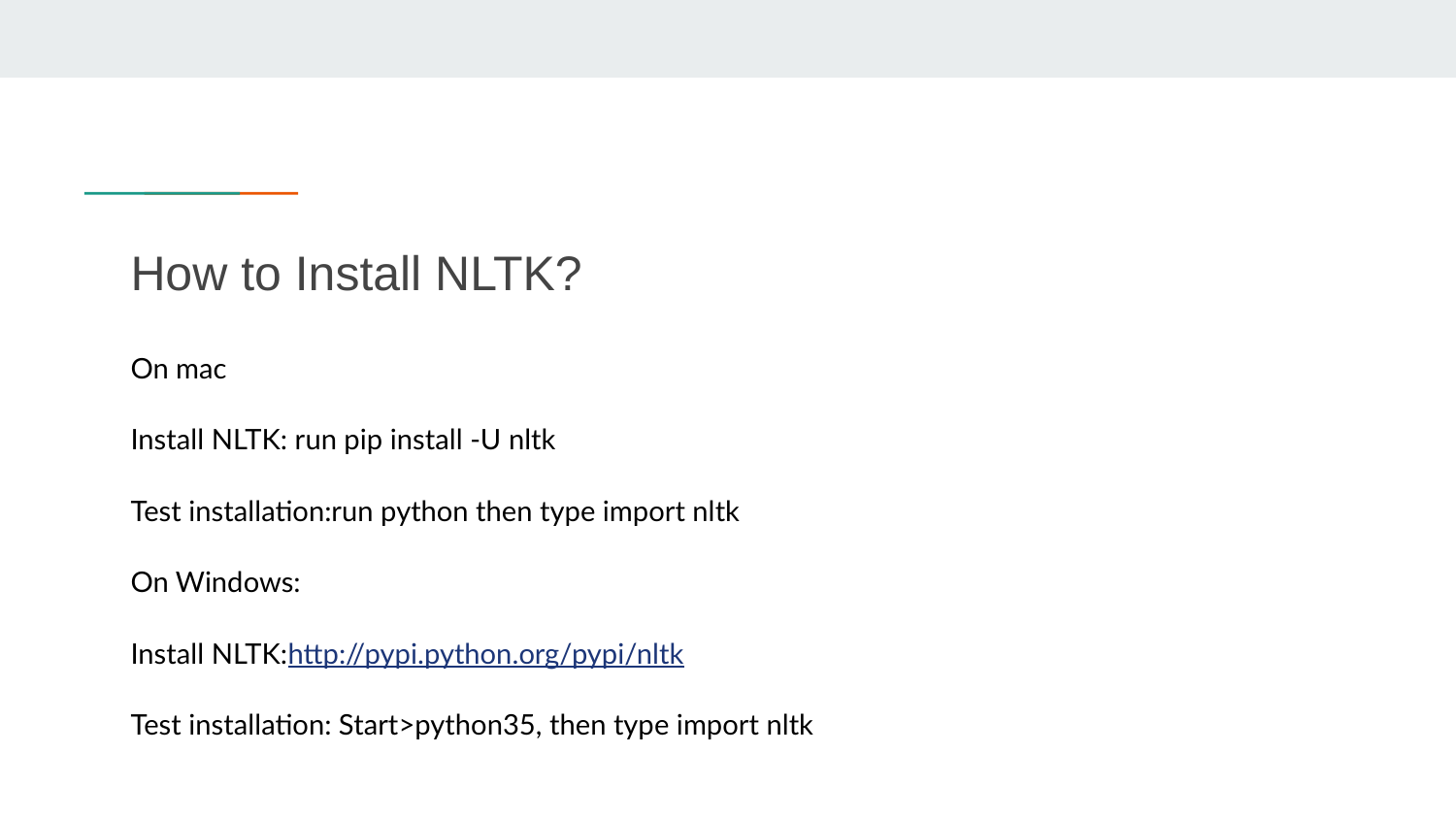

# How to Install NLTK?

On mac
Install NLTK: run pip install -U nltk
Test installation:run python then type import nltk
On Windows:
Install NLTK:http://pypi.python.org/pypi/nltk
Test installation: Start>python35, then type import nltk